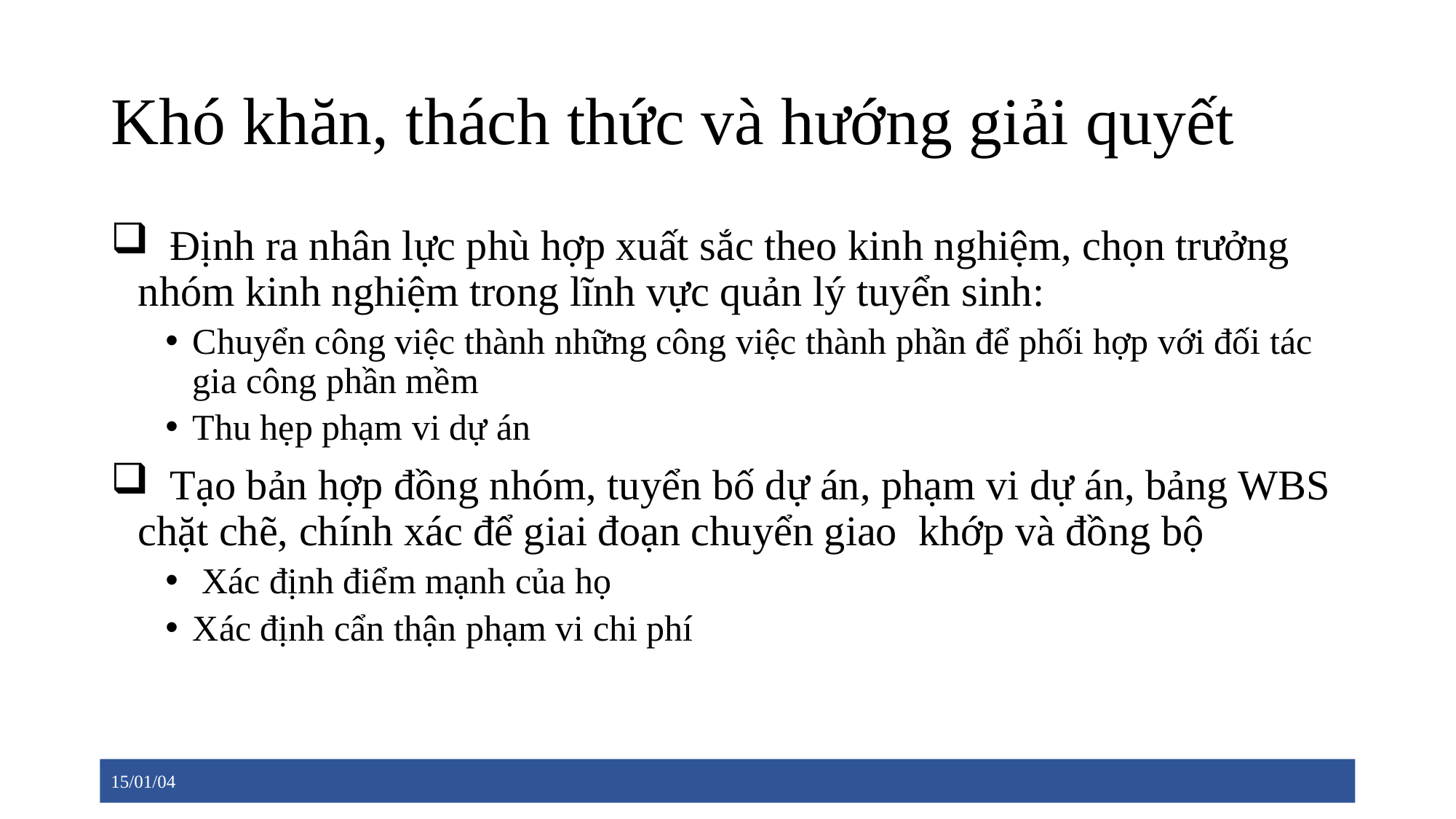

# Khó khăn, thách thức và hướng giải quyết
  Định ra nhân lực phù hợp xuất sắc theo kinh nghiệm, chọn trưởng nhóm kinh nghiệm trong lĩnh vực quản lý tuyển sinh:
Chuyển công việc thành những công việc thành phần để phối hợp với đối tác gia công phần mềm
Thu hẹp phạm vi dự án
  Tạo bản hợp đồng nhóm, tuyển bố dự án, phạm vi dự án, bảng WBS chặt chẽ, chính xác để giai đoạn chuyển giao  khớp và đồng bộ
 Xác định điểm mạnh của họ
Xác định cẩn thận phạm vi chi phí
15/01/04
7